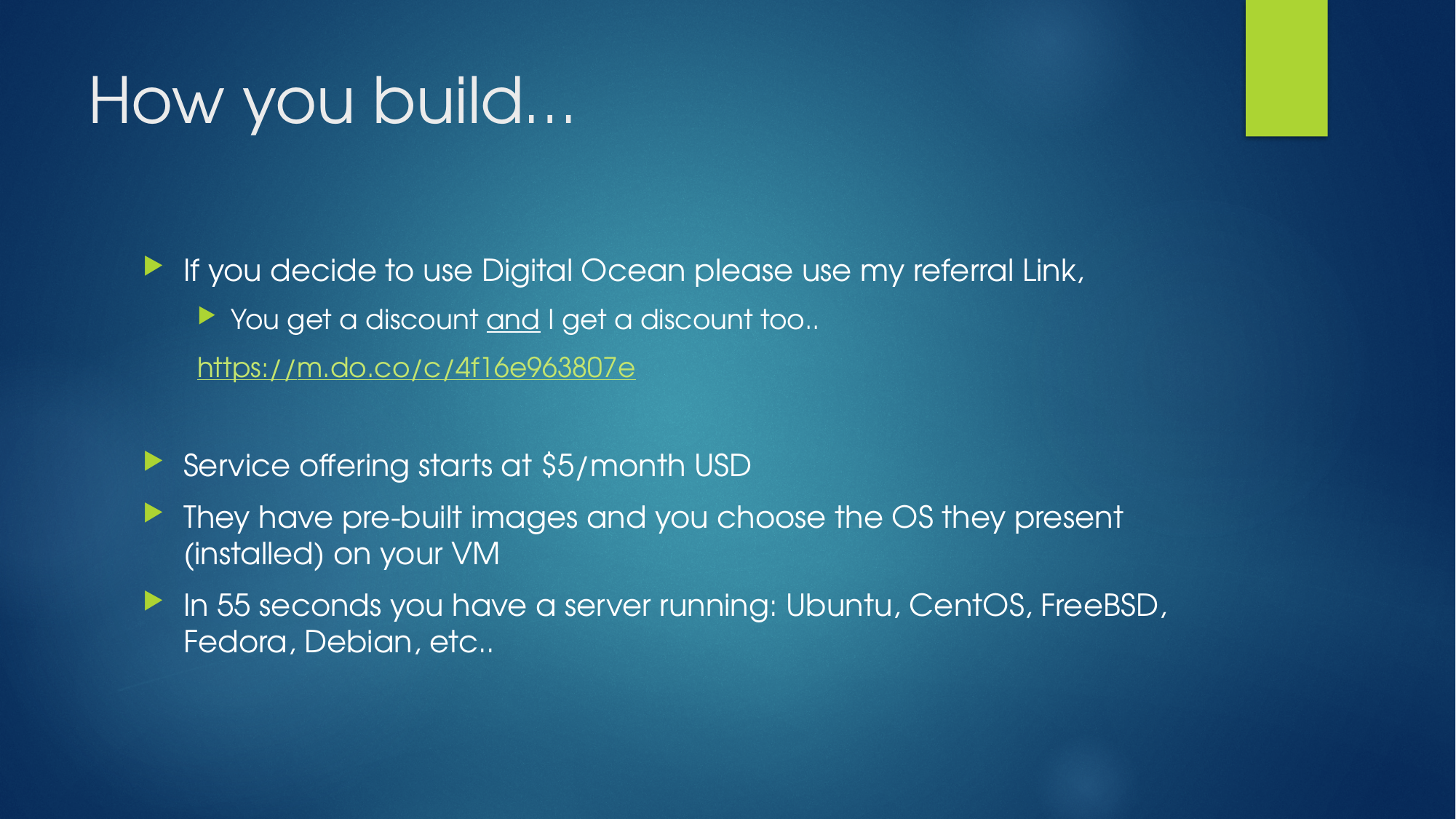

# How you build…
If you decide to use Digital Ocean please use my referral Link,
You get a discount and I get a discount too..
https://m.do.co/c/4f16e963807e

Service offering starts at $5/month USD
They have pre-built images and you choose the OS they present (installed) on your VM
In 55 seconds you have a server running: Ubuntu, CentOS, FreeBSD, Fedora, Debian, etc..